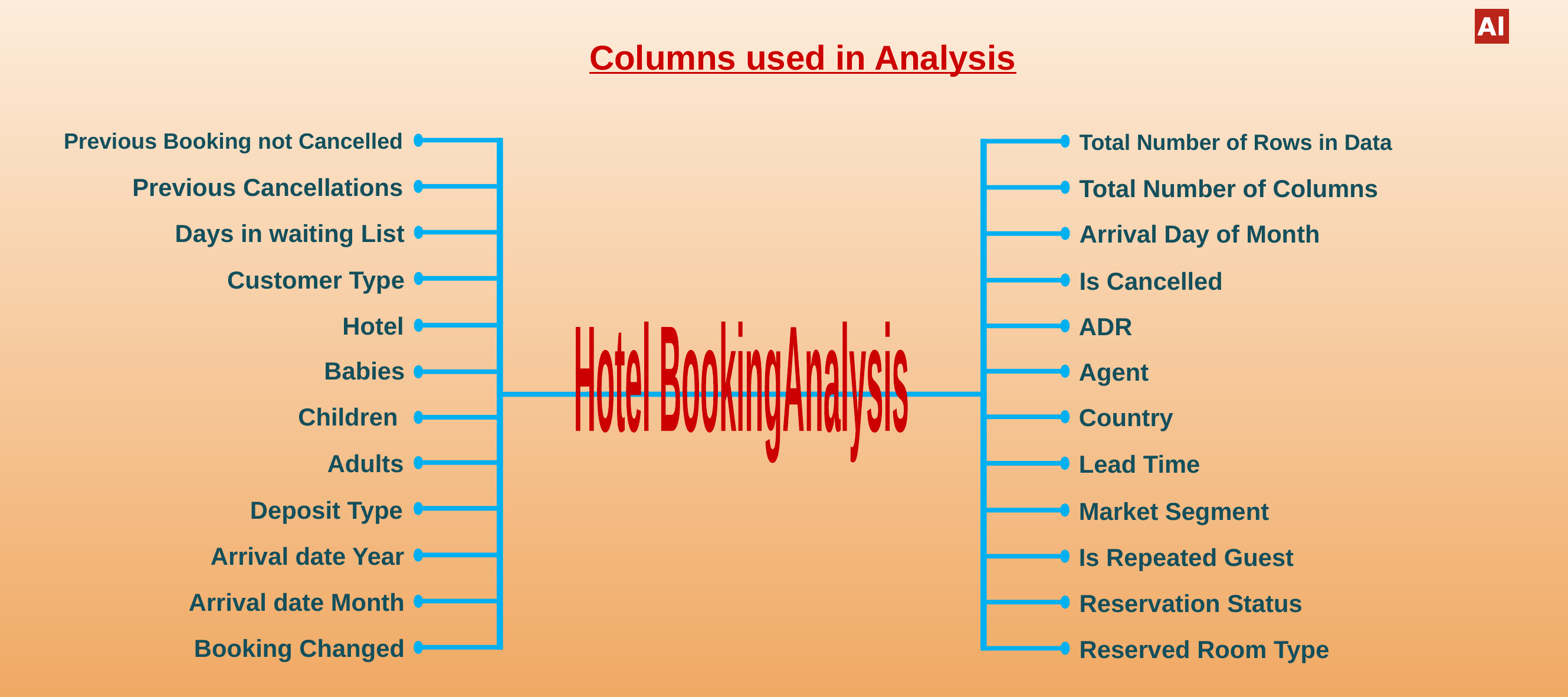

# Columns used in Analysis
Previous Booking not Cancelled
Total Number of Rows in Data
Total Number of Columns
Arrival Day of Month
Is Cancelled
ADR
Agent
Country
Lead Time
Market Segment
Is Repeated Guest
Reservation Status
Reserved Room Type

Previous Cancellations
Days in waiting List
Customer Type
Hotel
Hotel Booking
Analysis
Babies
Children
Adults
Deposit Type
Arrival date Year
Arrival date Month
Booking Changed